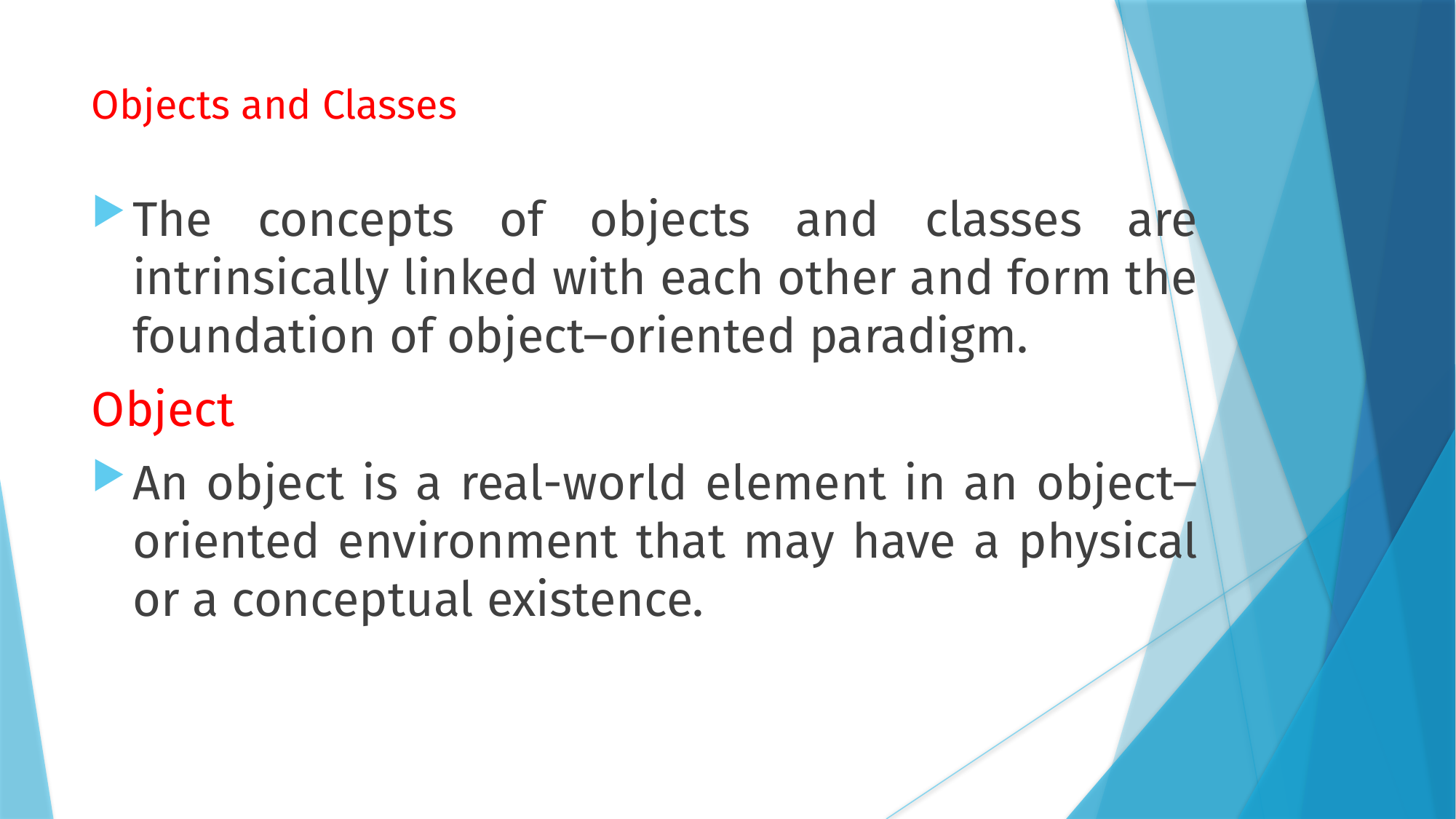

Objects and Classes
The concepts of objects and classes are intrinsically linked with each other and form the foundation of object–oriented paradigm.
Object
An object is a real-world element in an object–oriented environment that may have a physical or a conceptual existence.